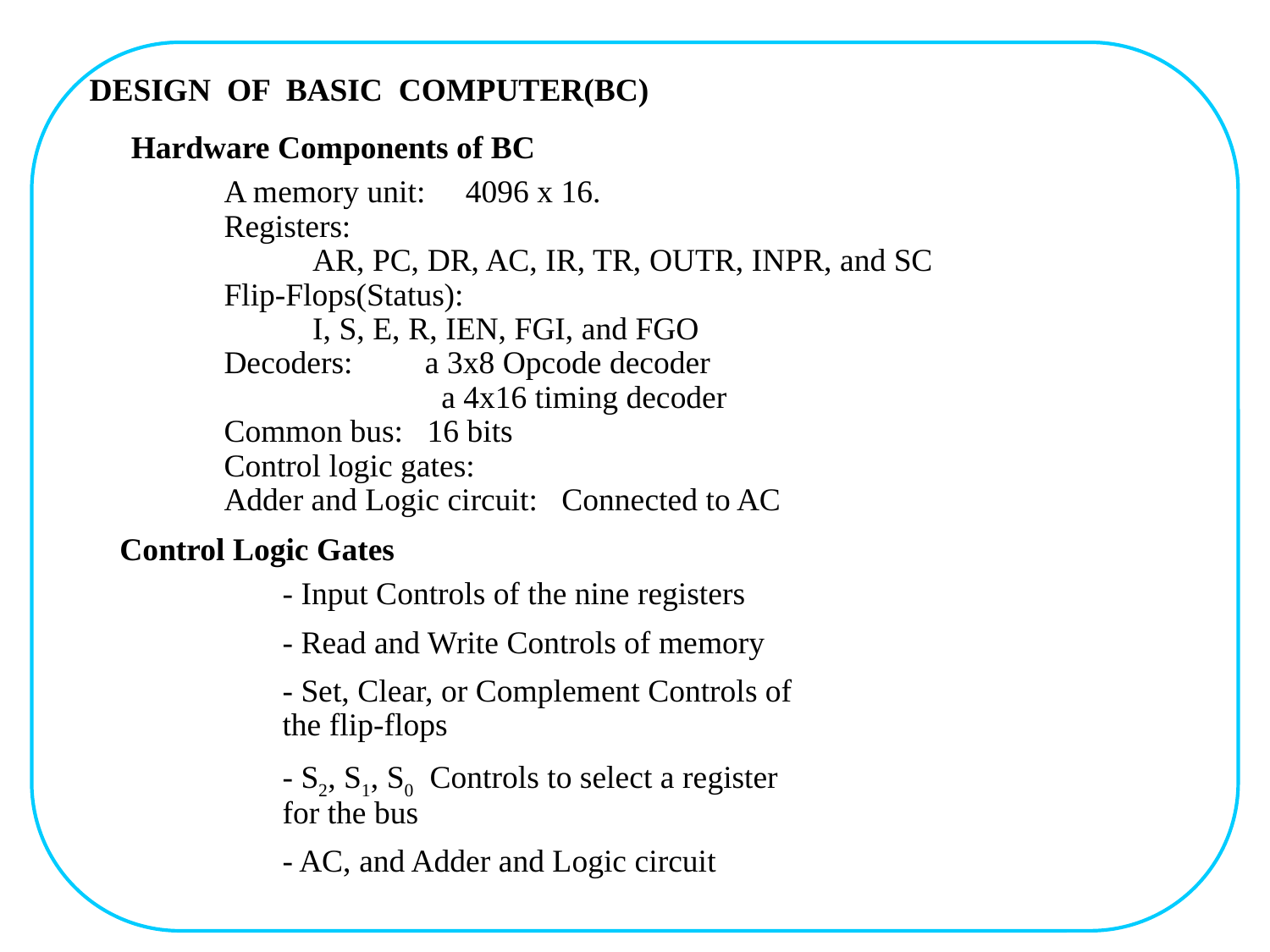

DESIGN  OF  BASIC  COMPUTER(BC)
Course Code: CS E212
Semester: III
Hardware Components of BC
A memory unit:     4096 x 16.
Registers:
           AR, PC, DR, AC, IR, TR, OUTR, INPR, and SC
Flip-Flops(Status):
           I, S, E, R, IEN, FGI, and FGO
Decoders:         a 3x8 Opcode decoder
                           a 4x16 timing decoder
Common bus:   16 bits
Control logic gates:
Adder and Logic circuit:   Connected to AC
Control Logic Gates
- Input Controls of the nine registers
- Read and Write Controls of memory
- Set, Clear, or Complement Controls of the flip-flops
- S2, S1, S0  Controls to select a register for the bus
- AC, and Adder and Logic circuit